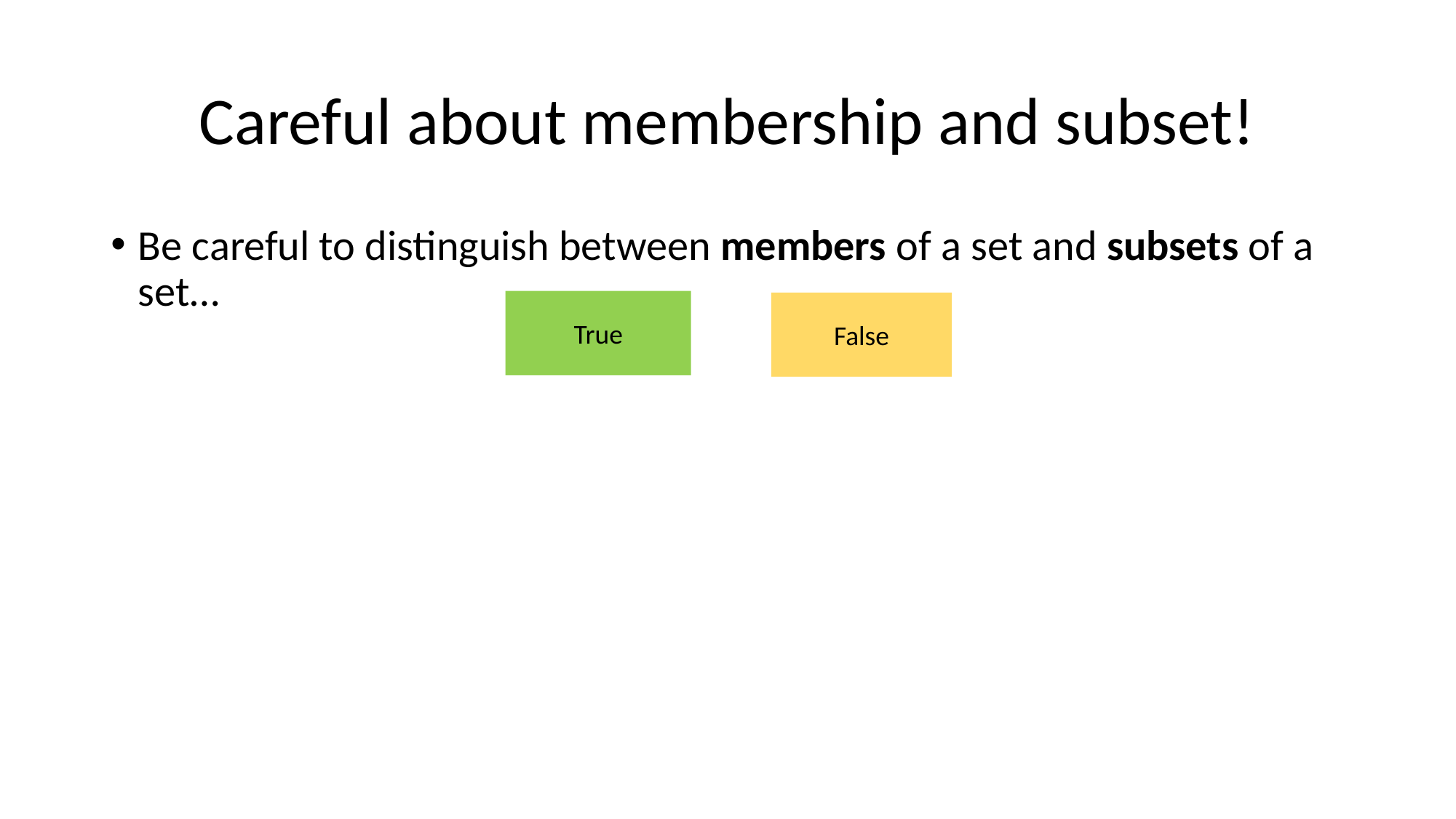

# Careful about membership and subset!
Be careful to distinguish between members of a set and subsets of a set…

True
False